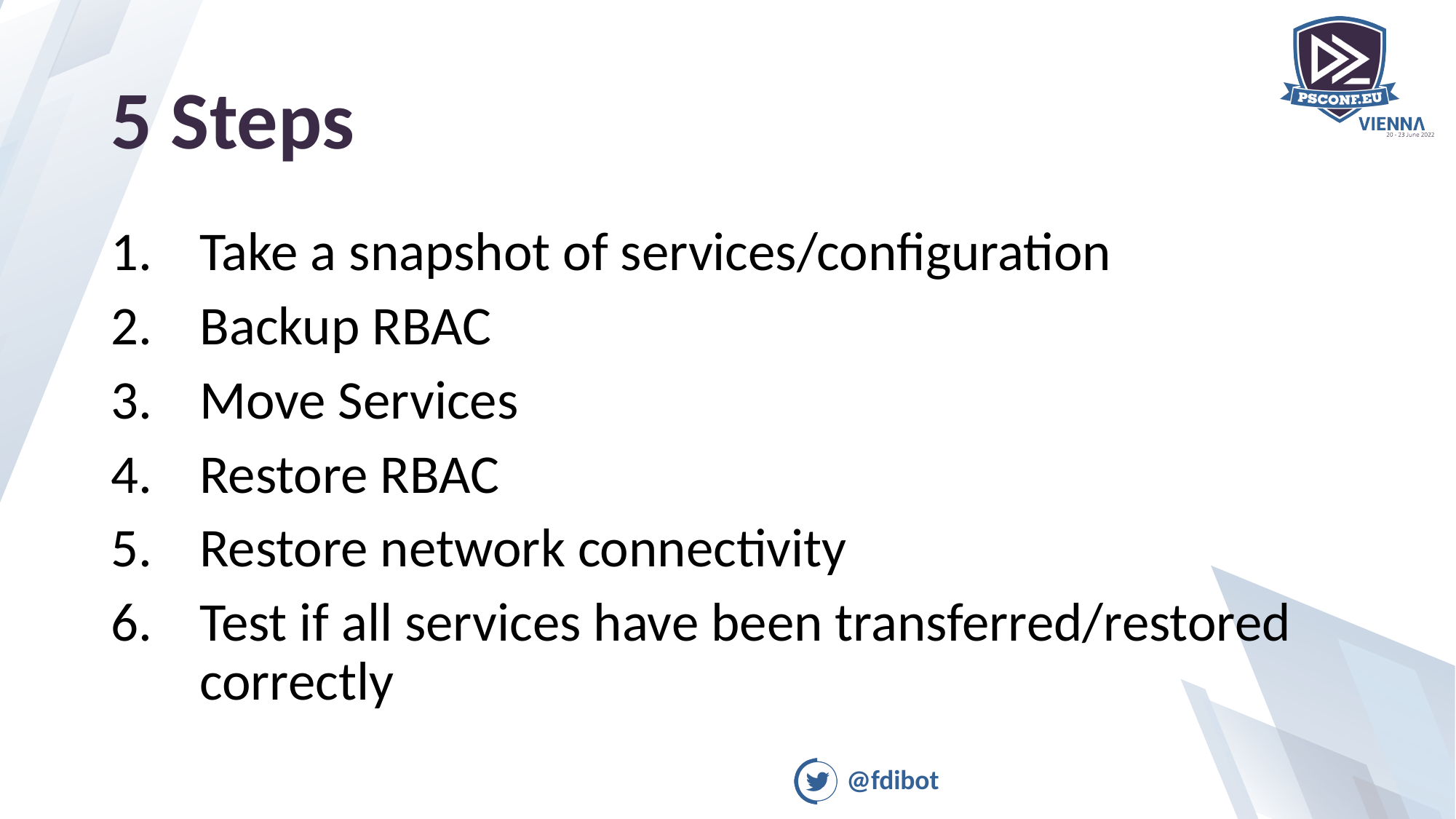

# 5 Steps
Take a snapshot of services/configuration
Backup RBAC
Move Services
Restore RBAC
Restore network connectivity
Test if all services have been transferred/restored correctly